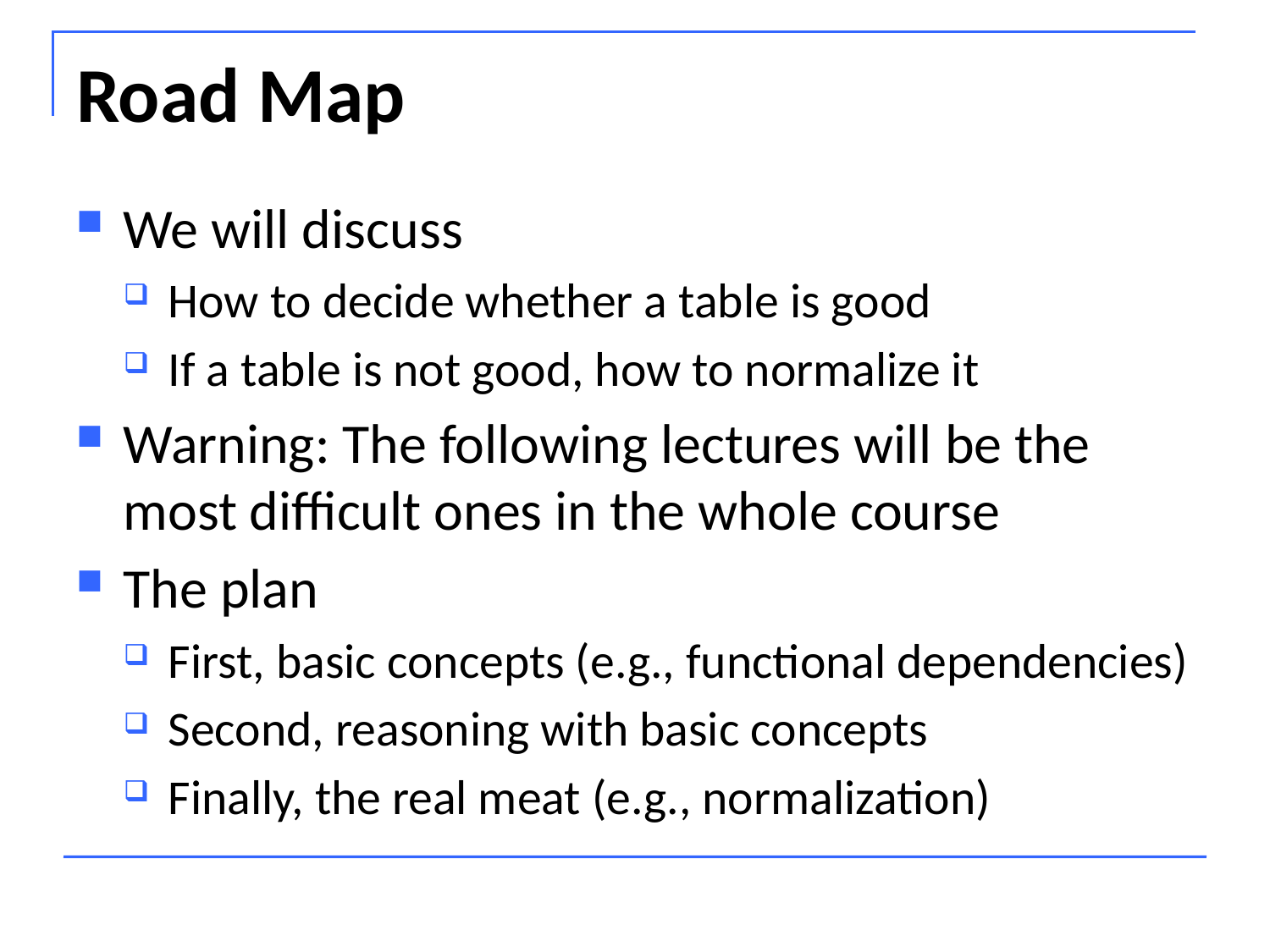

# Road Map
We will discuss
How to decide whether a table is good
If a table is not good, how to normalize it
Warning: The following lectures will be the most difficult ones in the whole course
The plan
First, basic concepts (e.g., functional dependencies)
Second, reasoning with basic concepts
Finally, the real meat (e.g., normalization)